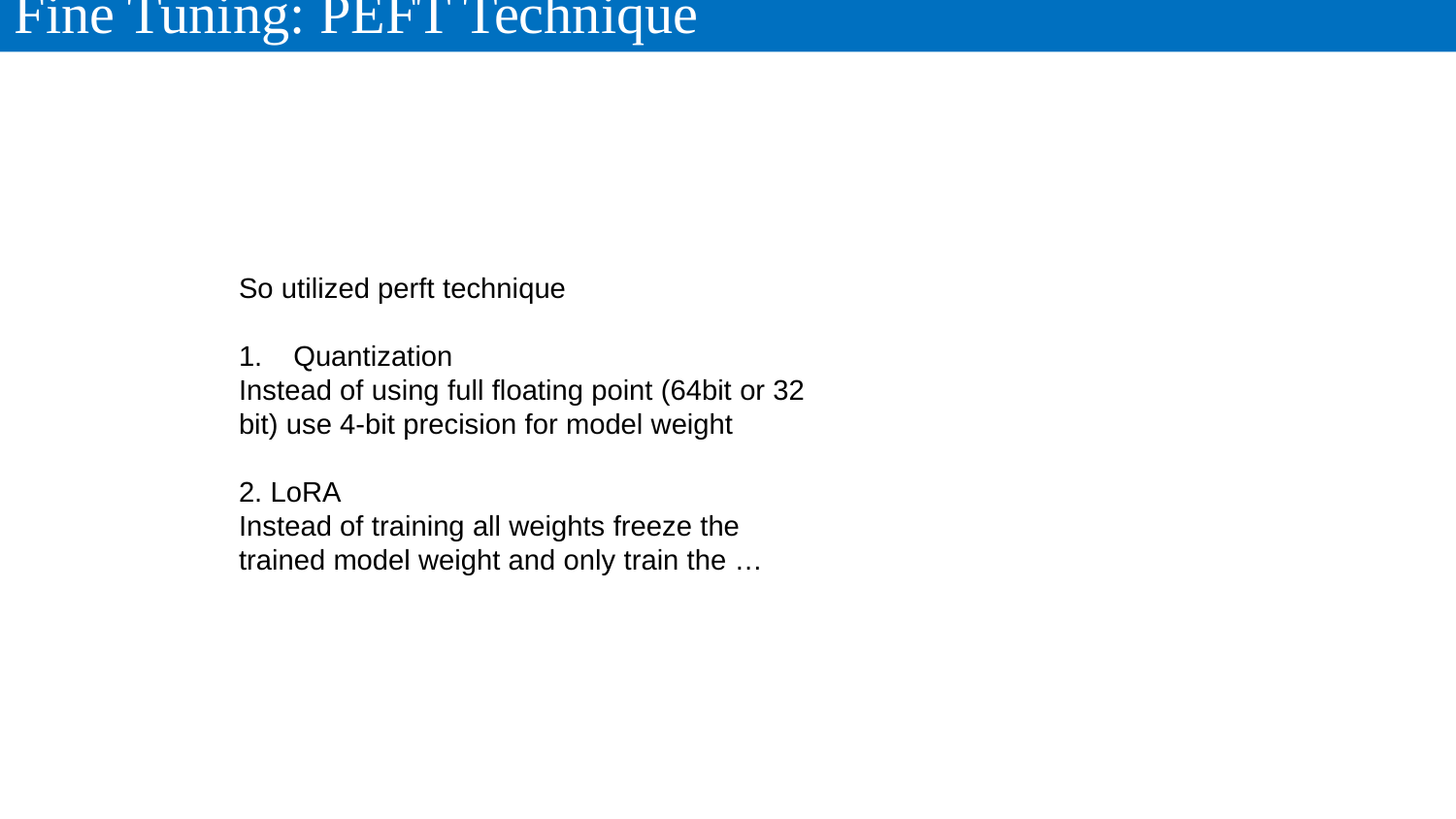

Fine Tuning: PEFT Technique
So utilized perft technique

Quantization
Instead of using full floating point (64bit or 32 bit) use 4-bit precision for model weight

2. LoRA
Instead of training all weights freeze the trained model weight and only train the …